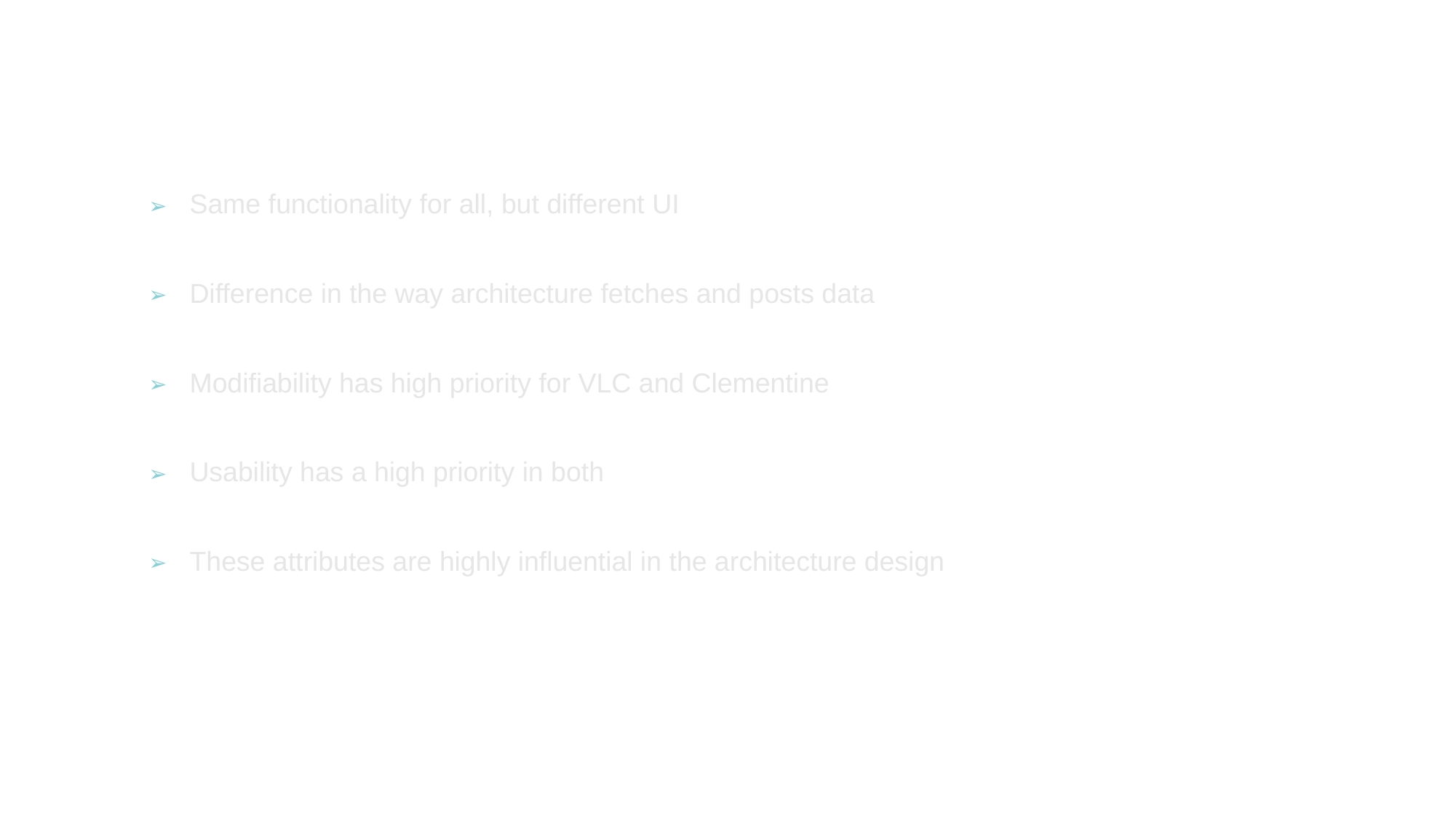

#
Same functionality for all, but different UI

Difference in the way architecture fetches and posts data

Modifiability has high priority for VLC and Clementine

Usability has a high priority in both

These attributes are highly influential in the architecture design